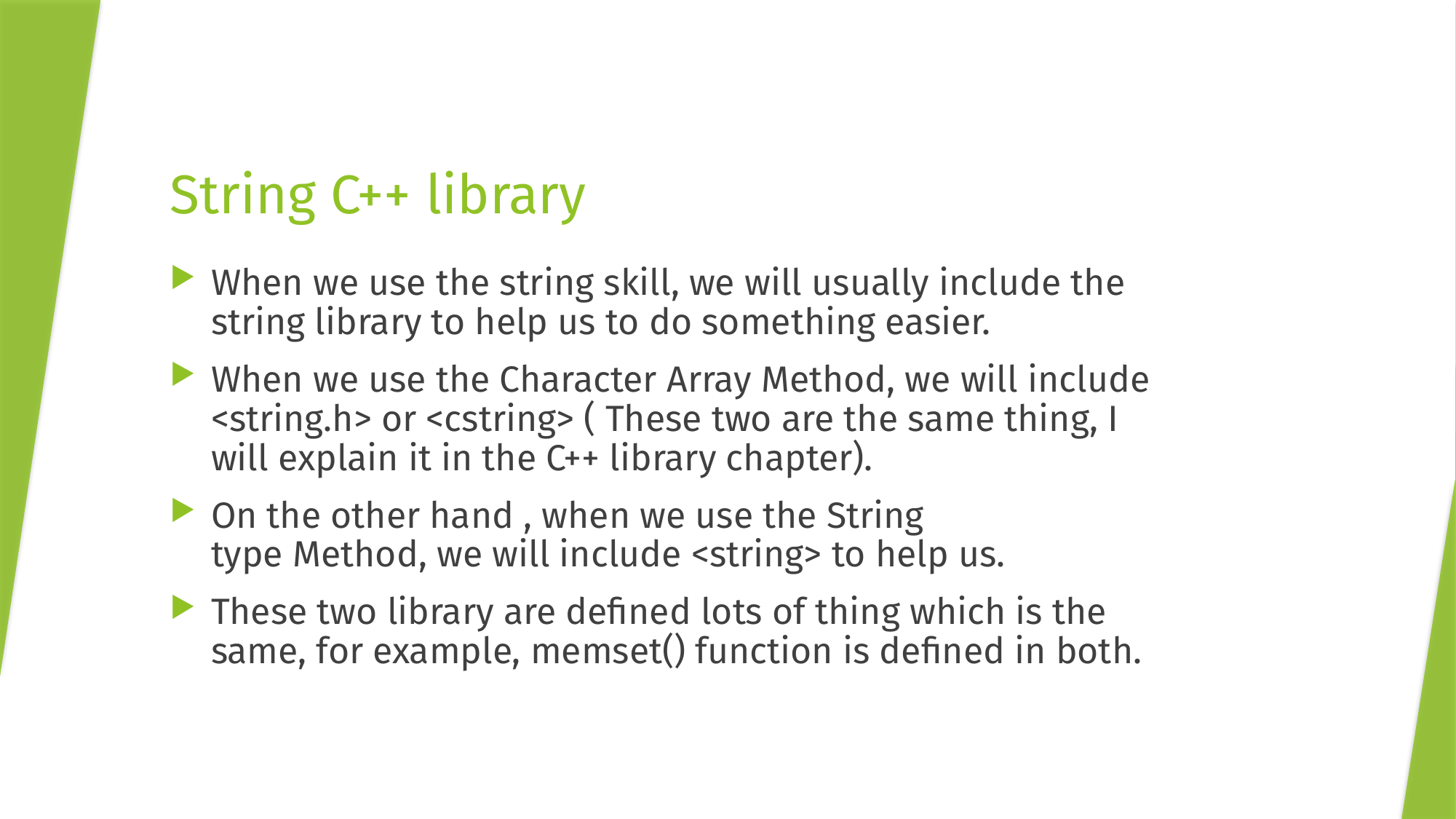

# String C++ library
When we use the string skill, we will usually include the string library to help us to do something easier.
When we use the Character Array Method, we will include <string.h> or <cstring> ( These two are the same thing, I will explain it in the C++ library chapter).
On the other hand , when we use the String type Method, we will include <string> to help us.
These two library are defined lots of thing which is the same, for example, memset() function is defined in both.